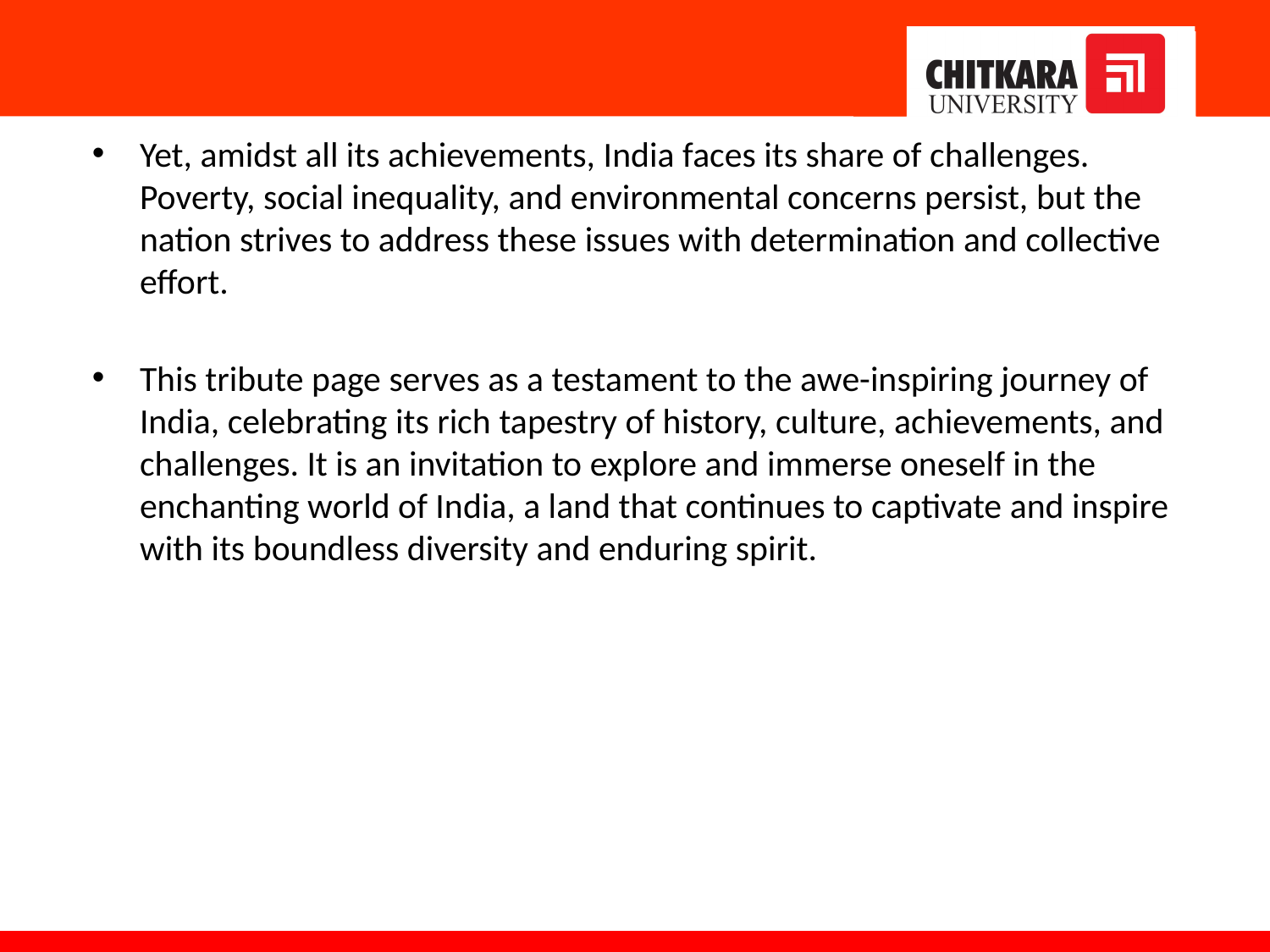

Yet, amidst all its achievements, India faces its share of challenges. Poverty, social inequality, and environmental concerns persist, but the nation strives to address these issues with determination and collective effort.

This tribute page serves as a testament to the awe-inspiring journey of India, celebrating its rich tapestry of history, culture, achievements, and challenges. It is an invitation to explore and immerse oneself in the enchanting world of India, a land that continues to captivate and inspire with its boundless diversity and enduring spirit.
4